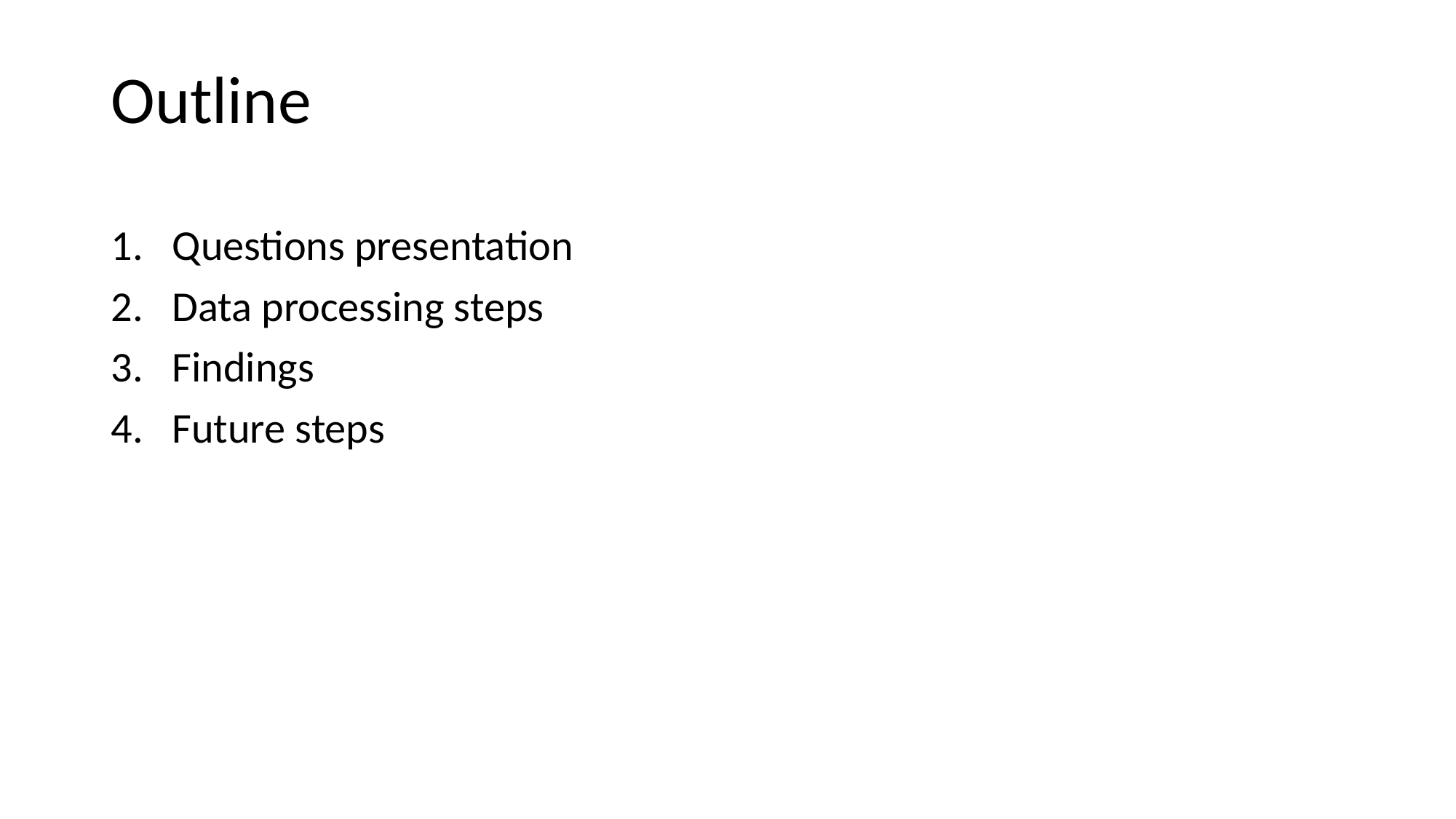

# Outline
Questions presentation
Data processing steps
Findings
Future steps